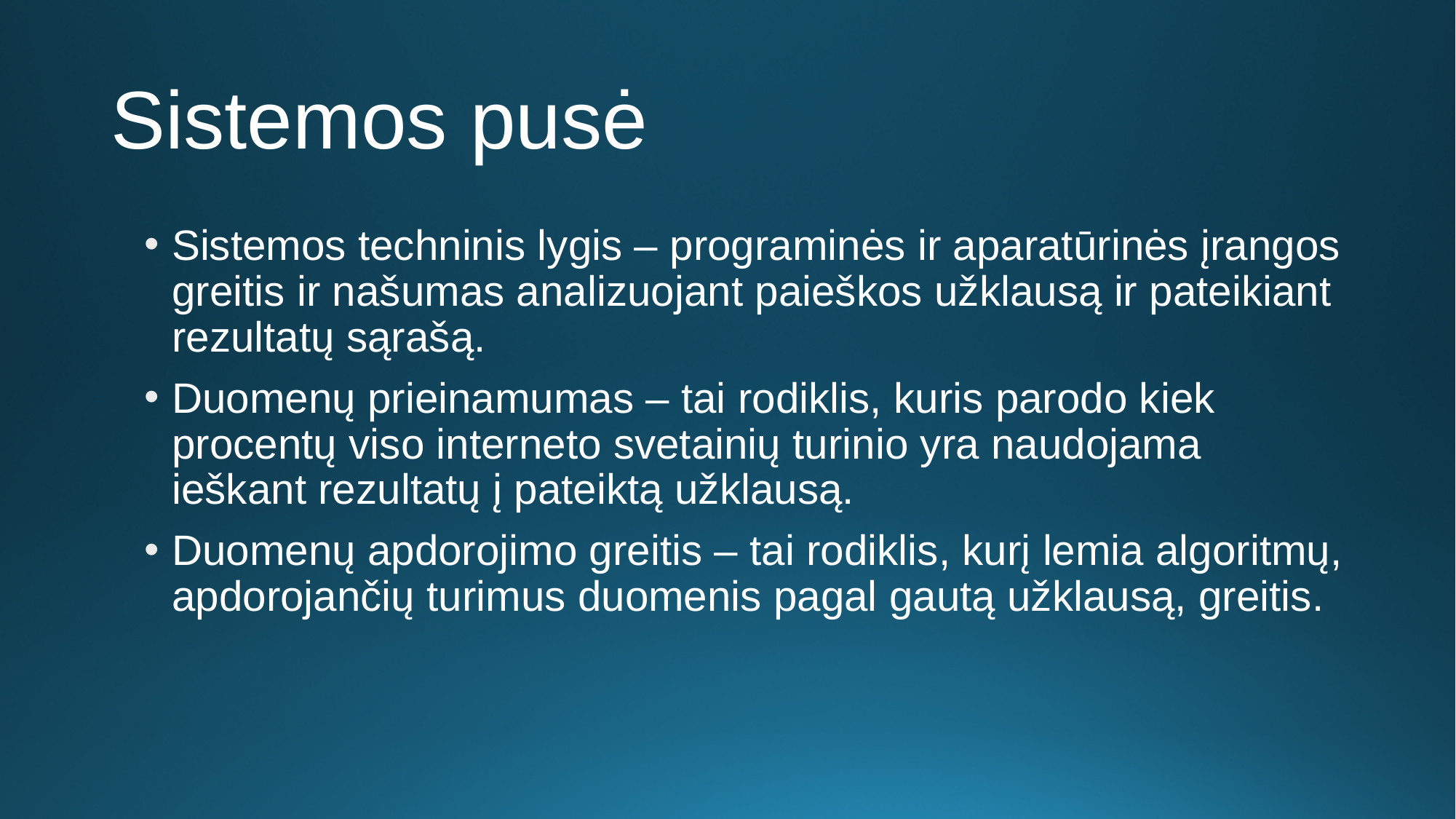

# Sistemos pusė
Sistemos techninis lygis – programinės ir aparatūrinės įrangos greitis ir našumas analizuojant paieškos užklausą ir pateikiant rezultatų sąrašą.
Duomenų prieinamumas – tai rodiklis, kuris parodo kiek procentų viso interneto svetainių turinio yra naudojama ieškant rezultatų į pateiktą užklausą.
Duomenų apdorojimo greitis – tai rodiklis, kurį lemia algoritmų, apdorojančių turimus duomenis pagal gautą užklausą, greitis.